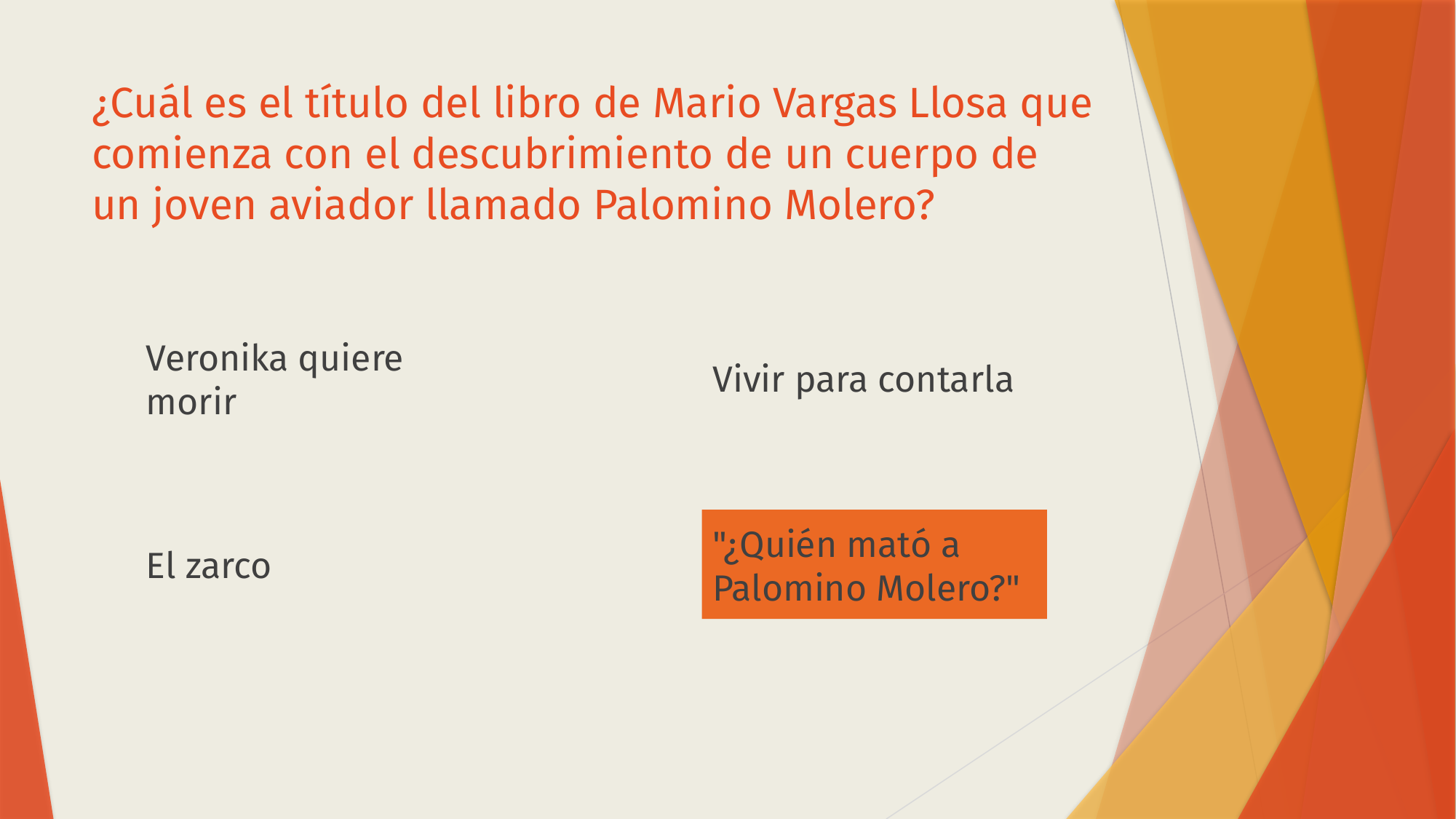

# ¿Cuál es el título del libro de Mario Vargas Llosa que comienza con el descubrimiento de un cuerpo de un joven aviador llamado Palomino Molero?
Vivir para contarla
Veronika quiere morir
El zarco
"¿Quién mató a Palomino Molero?"